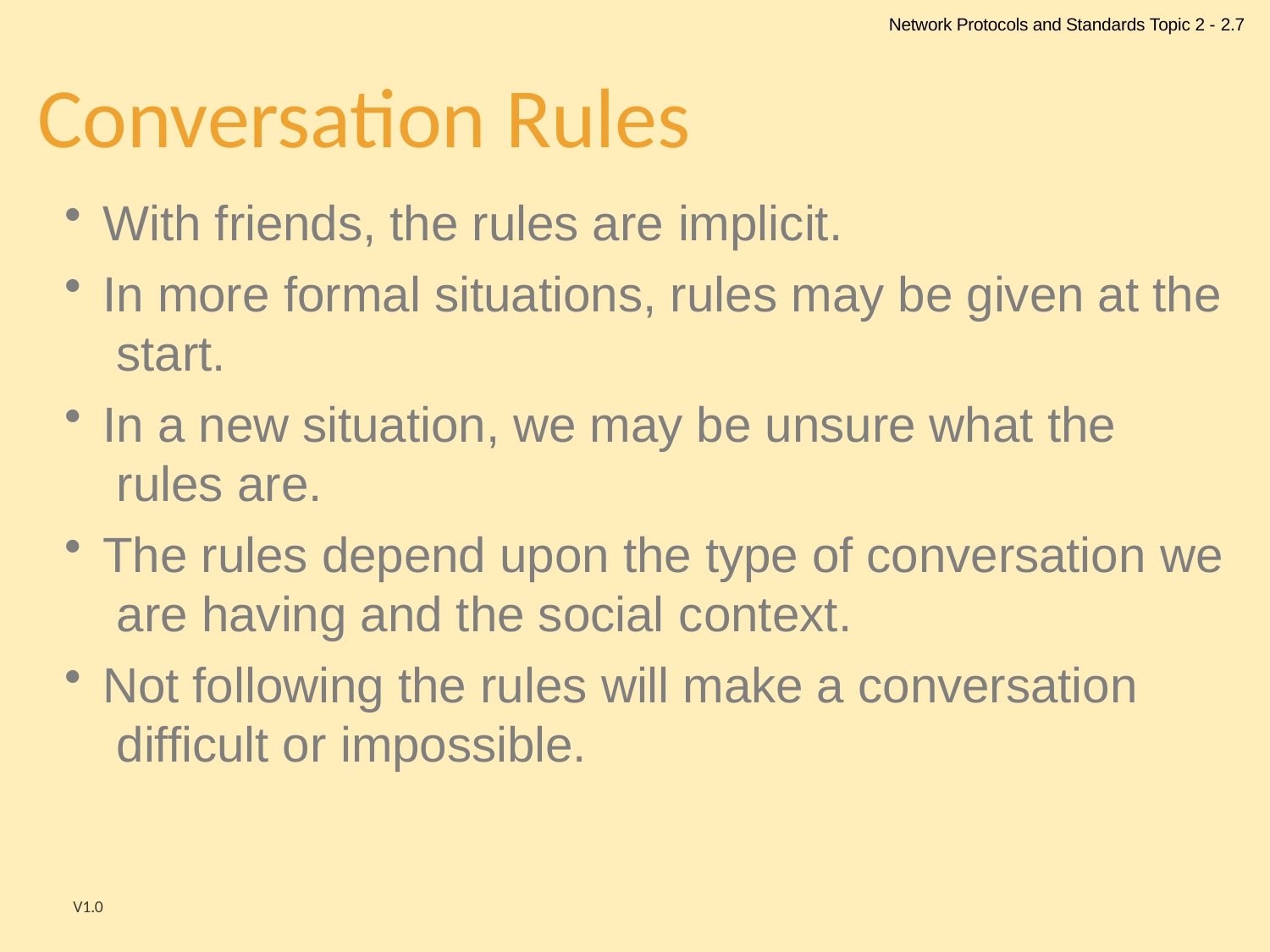

Network Protocols and Standards Topic 2 - 2.7
# Conversation Rules
With friends, the rules are implicit.
In more formal situations, rules may be given at the  start.
In a new situation, we may be unsure what the  rules are.
The rules depend upon the type of conversation we  are having and the social context.
Not following the rules will make a conversation  difficult or impossible.
V1.0